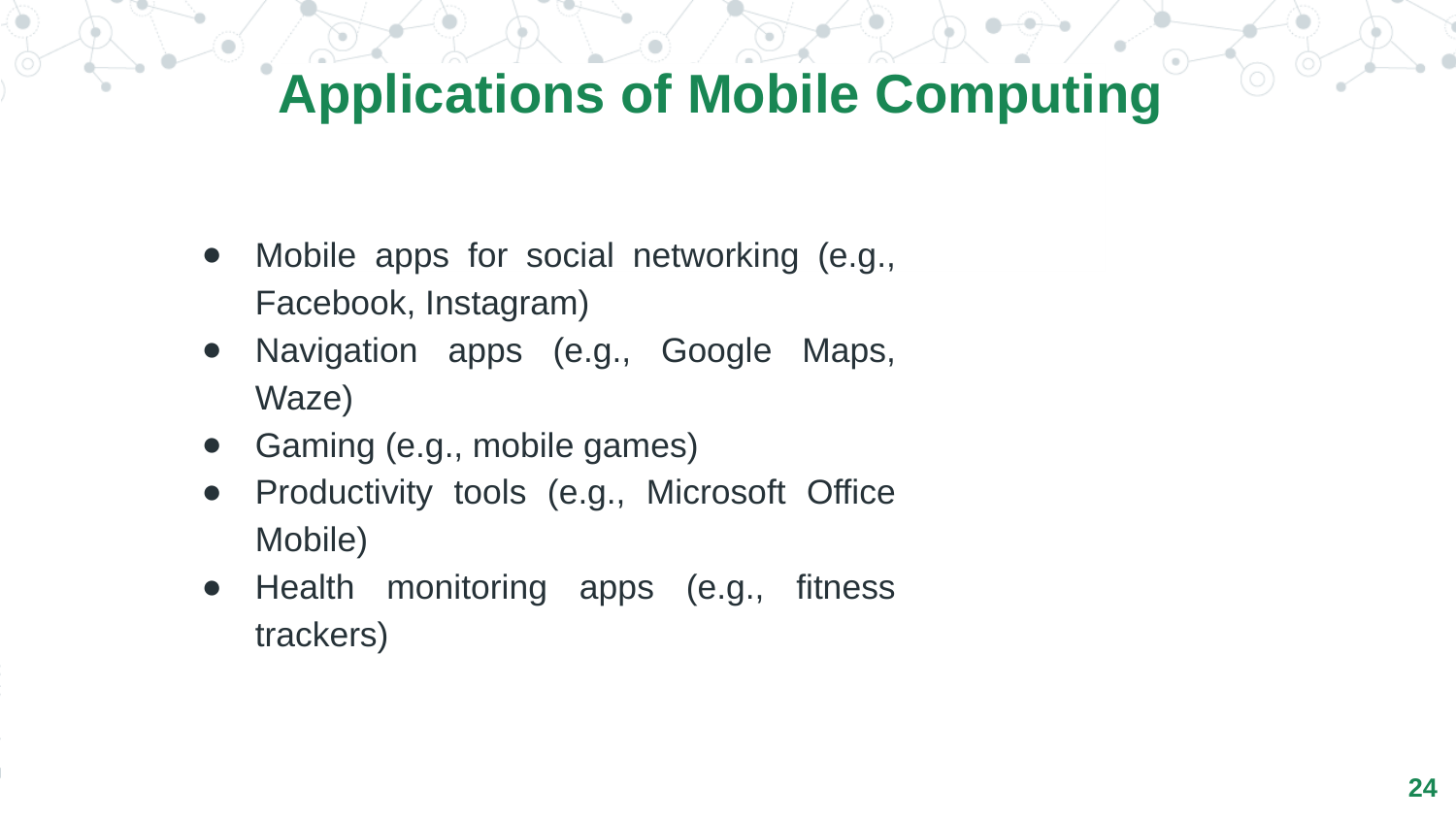

Applications of Mobile Computing

Mobile apps for social networking (e.g., Facebook, Instagram)
Navigation apps (e.g., Google Maps, Waze)
Gaming (e.g., mobile games)
Productivity tools (e.g., Microsoft Office Mobile)
Health monitoring apps (e.g., fitness trackers)
24